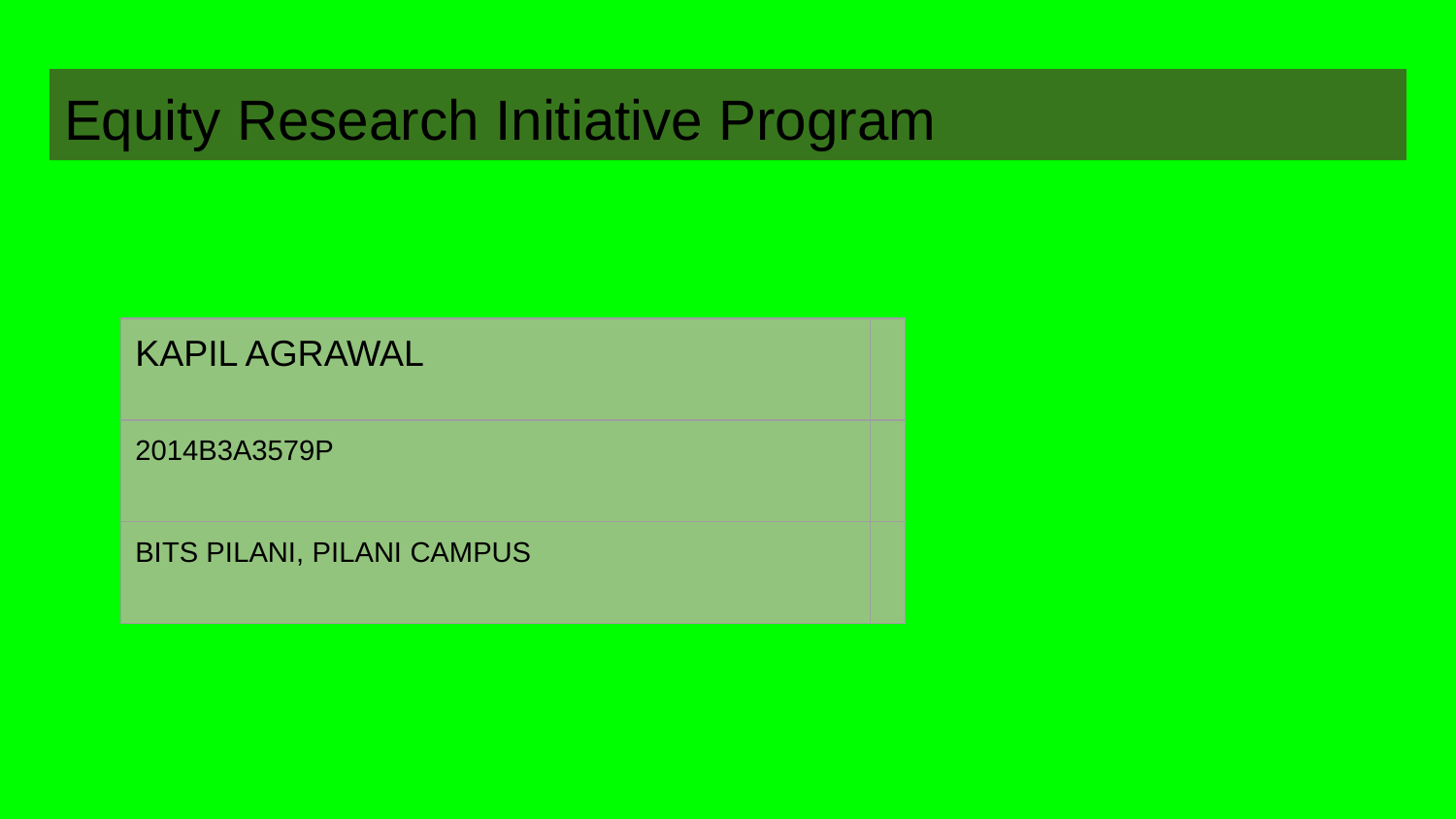

# Equity Research Initiative Program

| KAPIL AGRAWAL |  |
| --- | --- |
| 2014B3A3579P |  |
| BITS PILANI, PILANI CAMPUS |  |